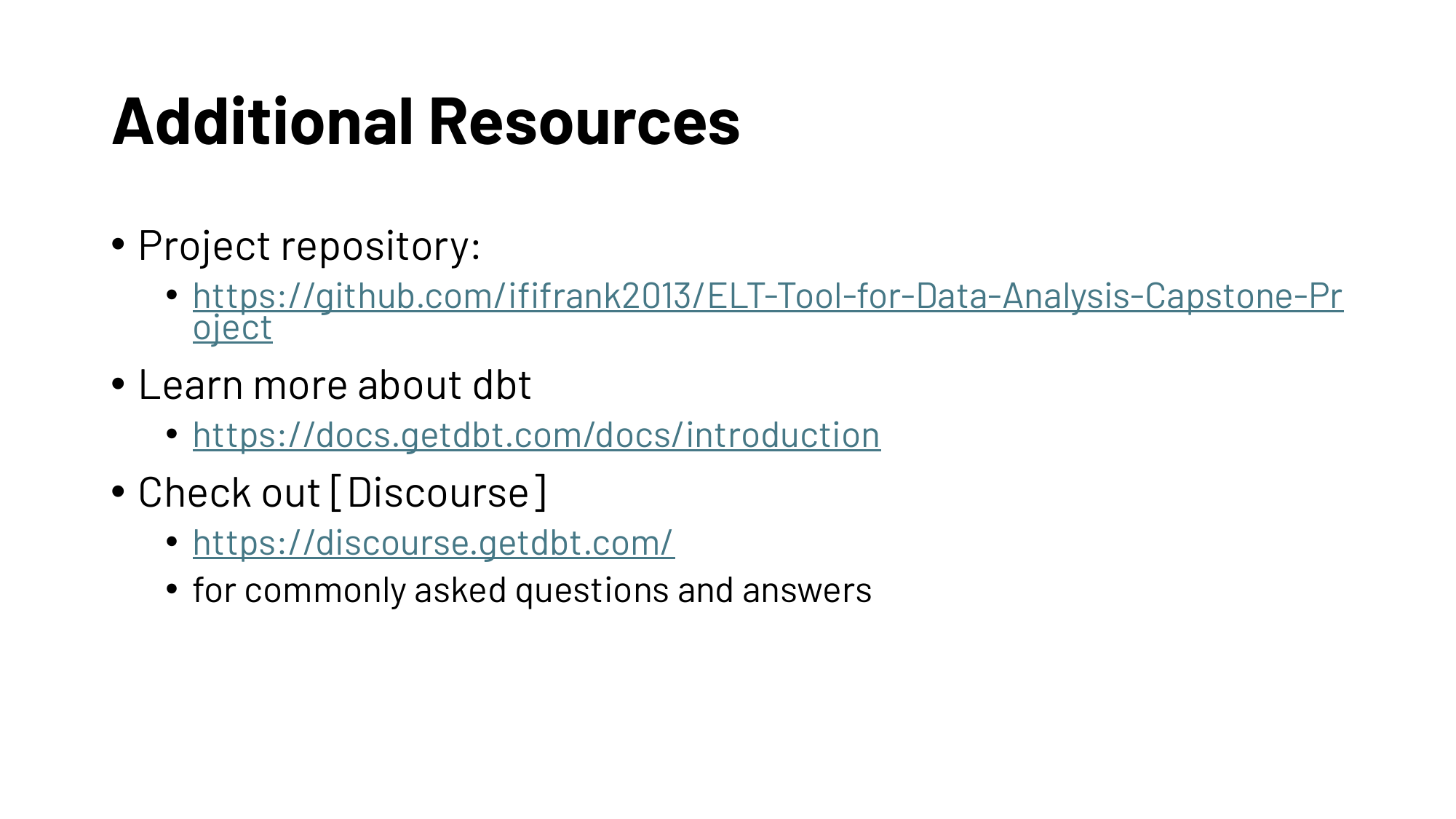

# Additional Resources
Project repository:
https://github.com/ififrank2013/ELT-Tool-for-Data-Analysis-Capstone-Project
Learn more about dbt
https://docs.getdbt.com/docs/introduction
Check out [Discourse]
https://discourse.getdbt.com/
for commonly asked questions and answers